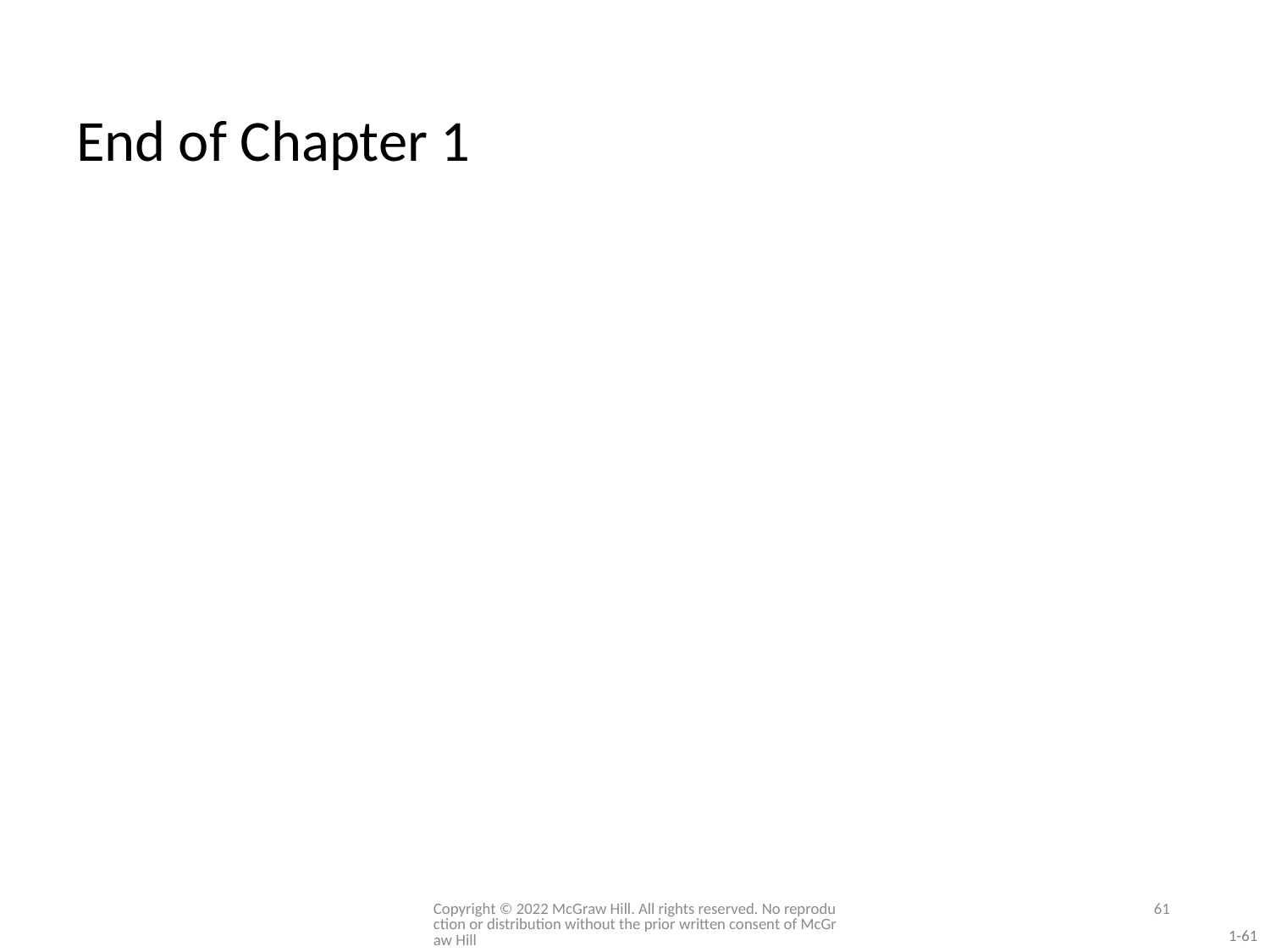

# End of Chapter 1
Copyright © 2022 McGraw Hill. All rights reserved. No reproduction or distribution without the prior written consent of McGraw Hill
61